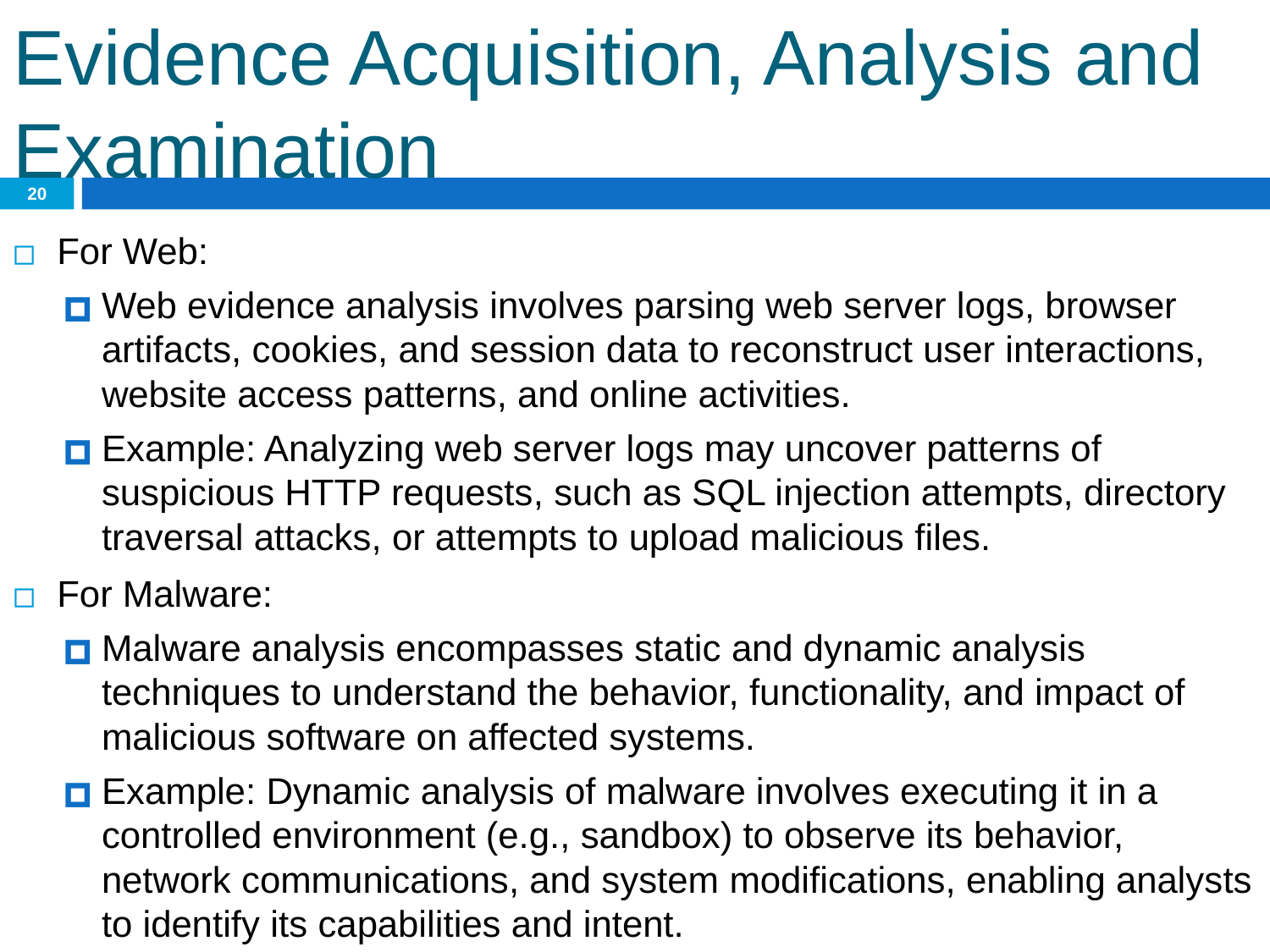

# Evidence Acquisition, Analysis and Examination
20
For Web:
Web evidence analysis involves parsing web server logs, browser artifacts, cookies, and session data to reconstruct user interactions, website access patterns, and online activities.
Example: Analyzing web server logs may uncover patterns of suspicious HTTP requests, such as SQL injection attempts, directory traversal attacks, or attempts to upload malicious files.
For Malware:
Malware analysis encompasses static and dynamic analysis techniques to understand the behavior, functionality, and impact of malicious software on affected systems.
Example: Dynamic analysis of malware involves executing it in a controlled environment (e.g., sandbox) to observe its behavior, network communications, and system modifications, enabling analysts to identify its capabilities and intent.